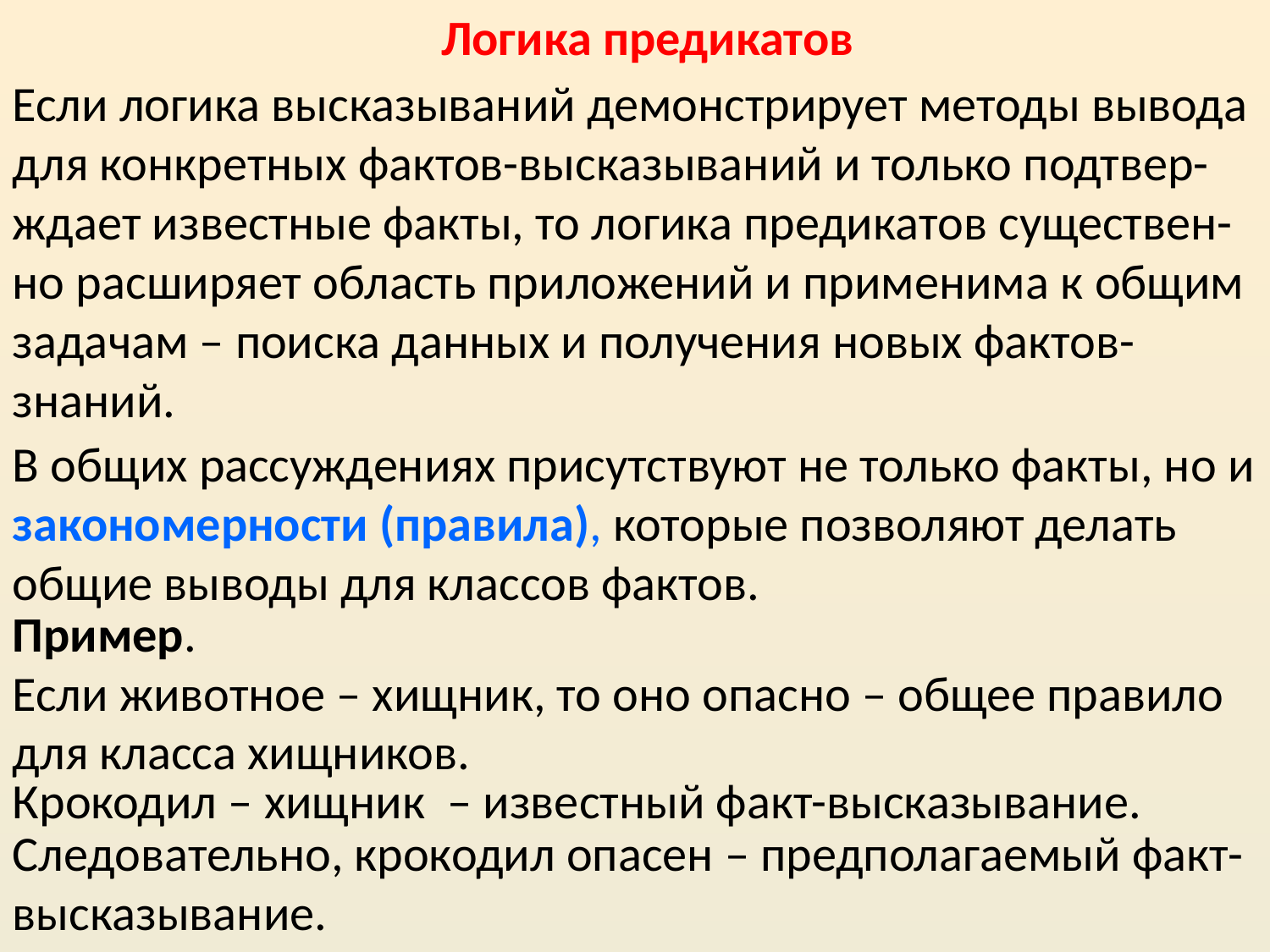

Логика предикатов
Если логика высказываний демонстрирует методы вывода для конкретных фактов-высказываний и только подтвер-ждает известные факты, то логика предикатов существен-но расширяет область приложений и применима к общим задачам – поиска данных и получения новых фактов-знаний.
В общих рассуждениях присутствуют не только факты, но и закономерности (правила), которые позволяют делать общие выводы для классов фактов.
Пример.
Если животное – хищник, то оно опасно – общее правило для класса хищников.
Крокодил – хищник  – известный факт-высказывание.
Следовательно, крокодил опасен – предполагаемый факт-высказывание.